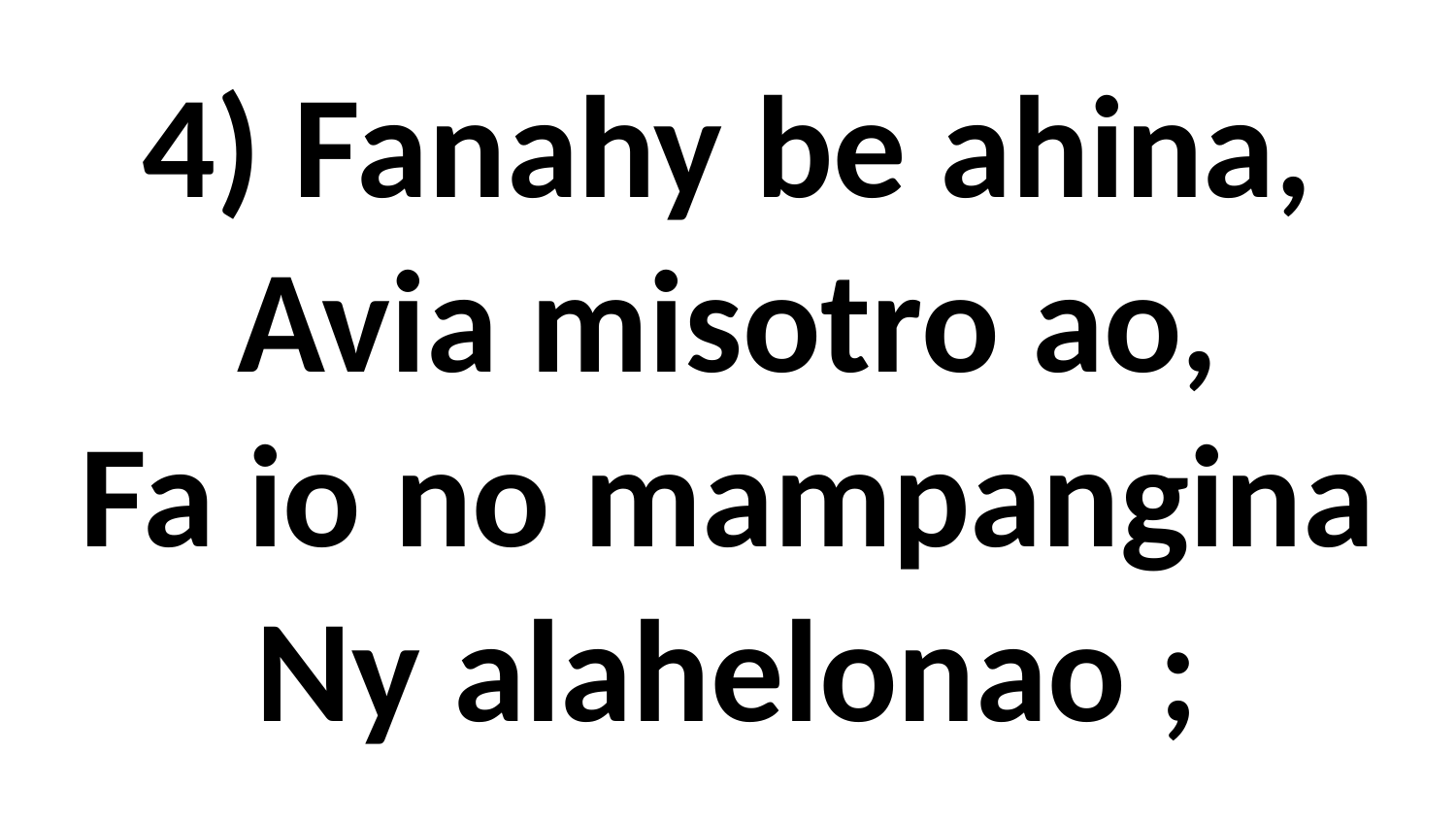

# 4) Fanahy be ahina, Avia misotro ao, Fa io no mampangina Ny alahelonao ;